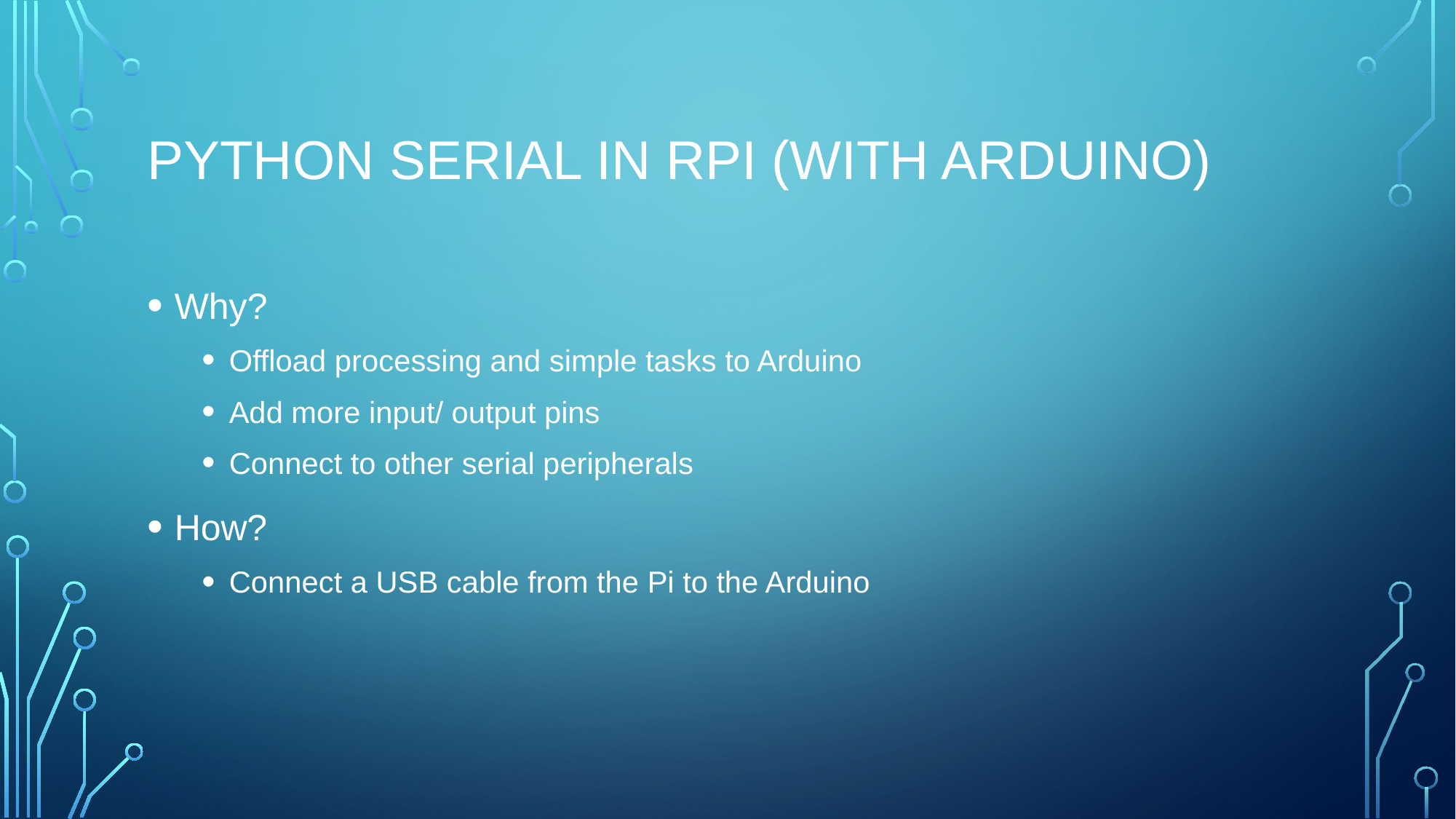

# Python Serial in RPI (With Arduino)
Why?
Offload processing and simple tasks to Arduino
Add more input/ output pins
Connect to other serial peripherals
How?
Connect a USB cable from the Pi to the Arduino